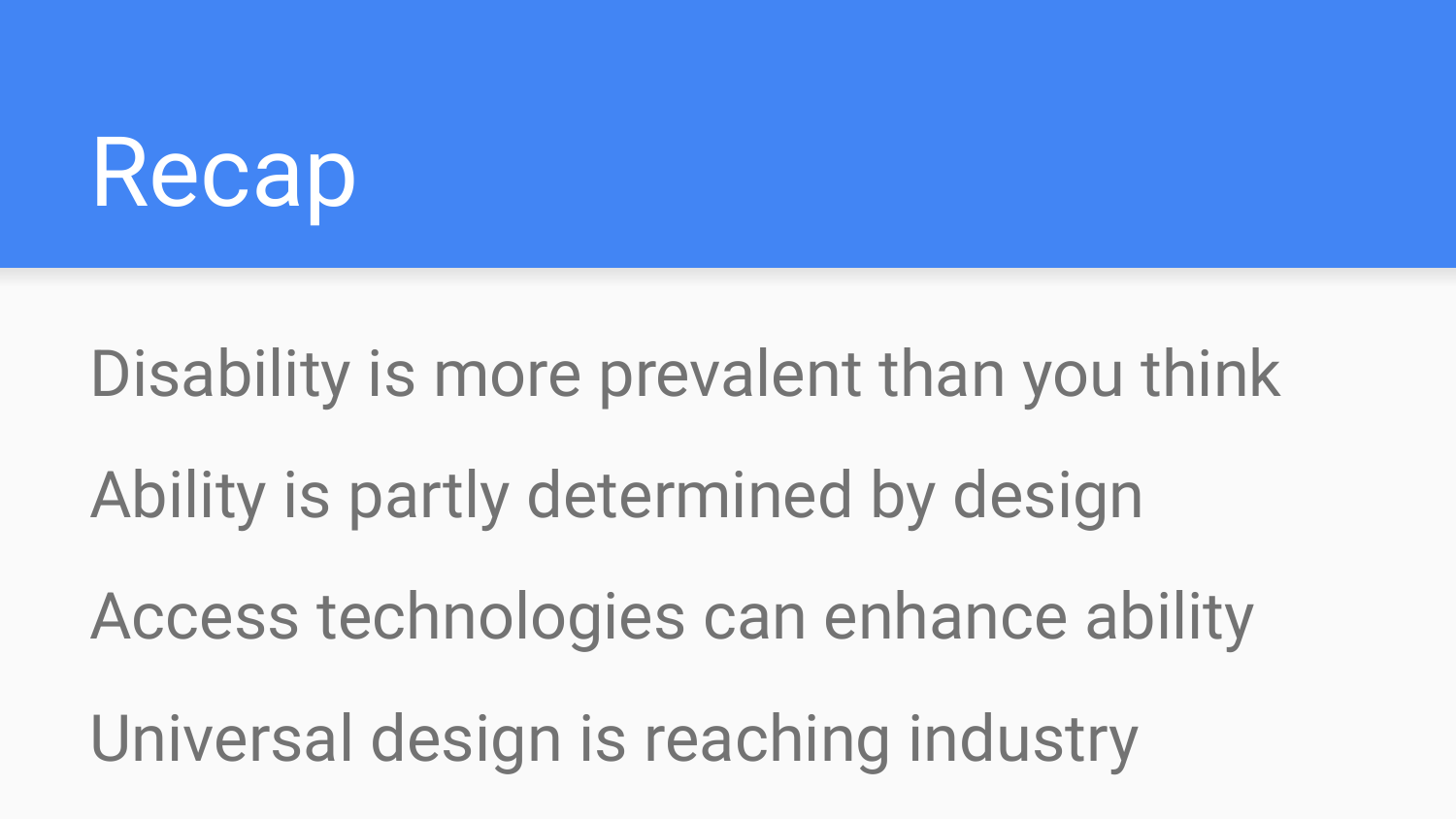

# Recap
Disability is more prevalent than you think
Ability is partly determined by design
Access technologies can enhance ability
Universal design is reaching industry